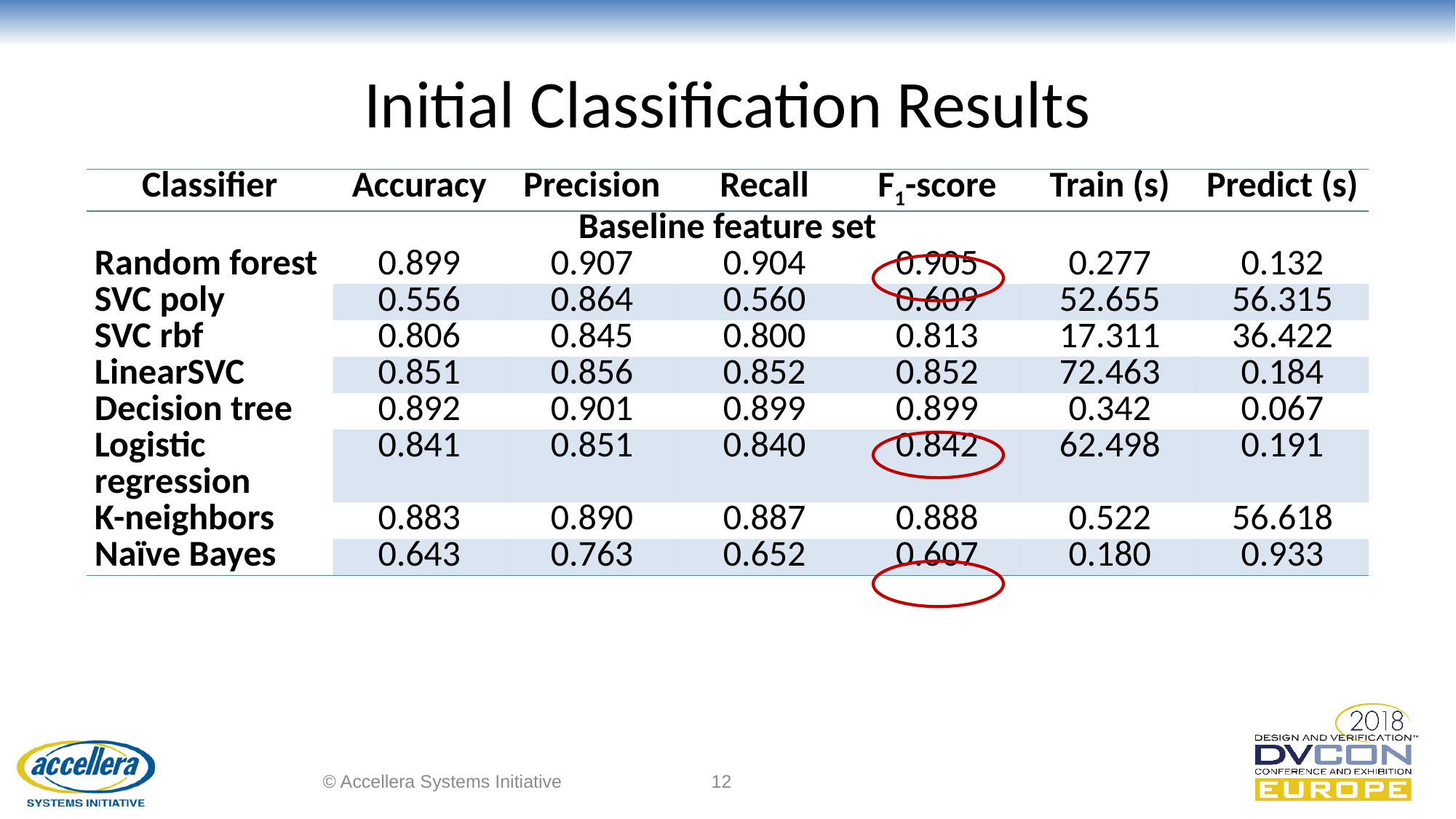

# Initial Classification Results
| Classifier | Accuracy | Precision | Recall | F1-score | Train (s) | Predict (s) |
| --- | --- | --- | --- | --- | --- | --- |
| Baseline feature set |  |  |  |  |  |  |
| Random forest | 0.899 | 0.907 | 0.904 | 0.905 | 0.277 | 0.132 |
| SVC poly | 0.556 | 0.864 | 0.560 | 0.609 | 52.655 | 56.315 |
| SVC rbf | 0.806 | 0.845 | 0.800 | 0.813 | 17.311 | 36.422 |
| LinearSVC | 0.851 | 0.856 | 0.852 | 0.852 | 72.463 | 0.184 |
| Decision tree | 0.892 | 0.901 | 0.899 | 0.899 | 0.342 | 0.067 |
| Logistic regression | 0.841 | 0.851 | 0.840 | 0.842 | 62.498 | 0.191 |
| K-neighbors | 0.883 | 0.890 | 0.887 | 0.888 | 0.522 | 56.618 |
| Naïve Bayes | 0.643 | 0.763 | 0.652 | 0.607 | 0.180 | 0.933 |

© Accellera Systems Initiative
12